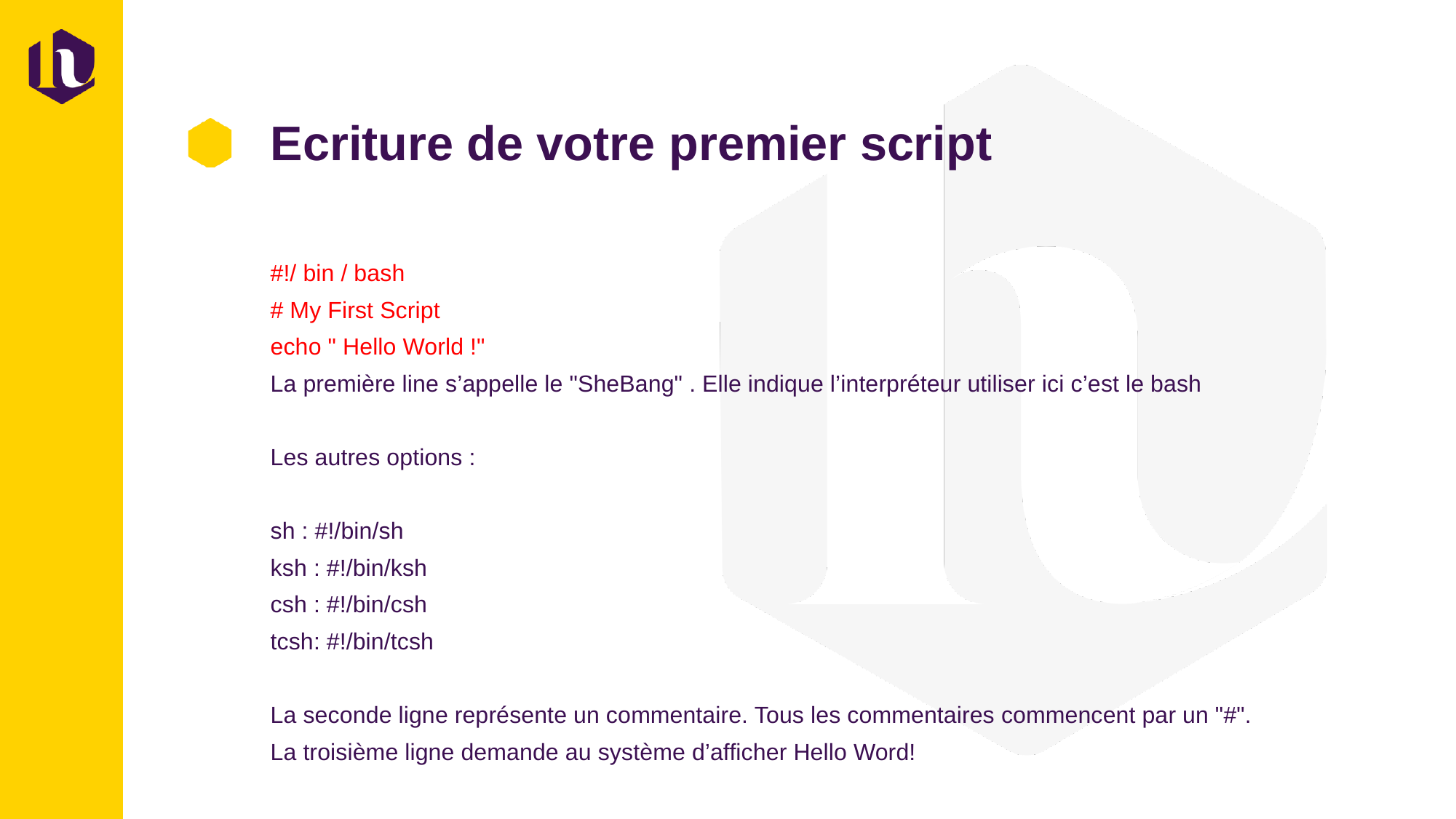

# Ecriture de votre premier script
#!/ bin / bash
# My First Script
echo " Hello World !"
La première line s’appelle le "SheBang" . Elle indique l’interpréteur utiliser ici c’est le bash

Les autres options :

sh : #!/bin/sh
ksh : #!/bin/ksh
csh : #!/bin/csh
tcsh: #!/bin/tcsh

La seconde ligne représente un commentaire. Tous les commentaires commencent par un "#".
La troisième ligne demande au système d’afficher Hello Word!